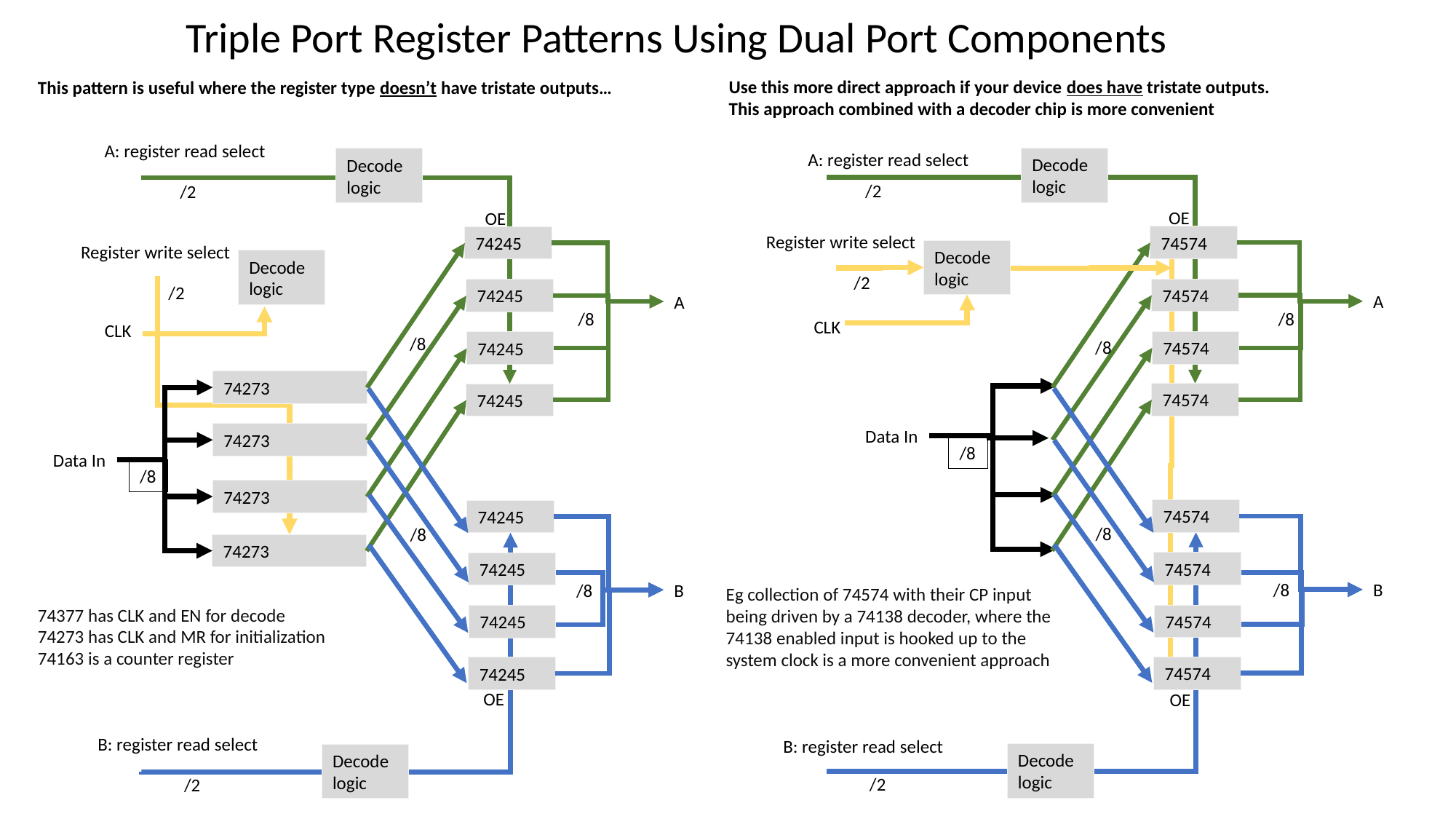

Triple Port Register Patterns Using Dual Port Components
Use this more direct approach if your device does have tristate outputs.
This approach combined with a decoder chip is more convenient
This pattern is useful where the register type doesn’t have tristate outputs…
A: register read select
Decode logic
/2
OE
74245
Register write select
Decode logic
/2
74245
A
/8
CLK
/8
74245
74273
74245
74273
Data In
/8
74273
74245
/8
74273
74245
/8
B
74377 has CLK and EN for decode
74273 has CLK and MR for initialization
74163 is a counter register
74245
74245
OE
B: register read select
Decode logic
/2
A: register read select
Decode logic
/2
OE
Register write select
74574
Decode logic
/2
74574
A
/8
CLK
/8
74574
74574
Data In
/8
74574
/8
74574
/8
B
Eg collection of 74574 with their CP input being driven by a 74138 decoder, where the 74138 enabled input is hooked up to the system clock is a more convenient approach
74574
74574
OE
B: register read select
Decode logic
/2